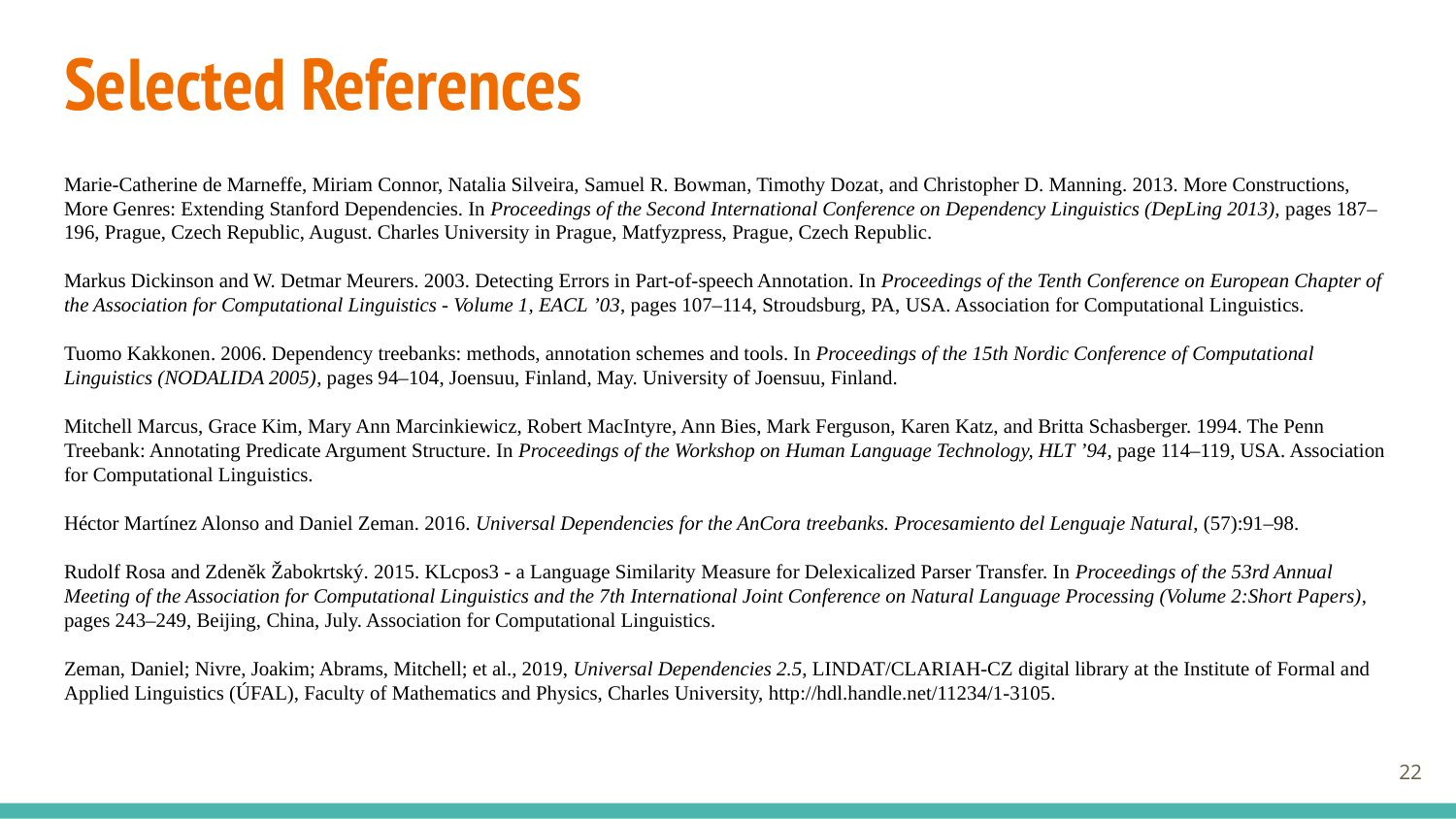

# Selected References
Marie-Catherine de Marneffe, Miriam Connor, Natalia Silveira, Samuel R. Bowman, Timothy Dozat, and Christopher D. Manning. 2013. More Constructions, More Genres: Extending Stanford Dependencies. In Proceedings of the Second International Conference on Dependency Linguistics (DepLing 2013), pages 187–196, Prague, Czech Republic, August. Charles University in Prague, Matfyzpress, Prague, Czech Republic.

Markus Dickinson and W. Detmar Meurers. 2003. Detecting Errors in Part-of-speech Annotation. In Proceedings of the Tenth Conference on European Chapter of the Association for Computational Linguistics - Volume 1, EACL ’03, pages 107–114, Stroudsburg, PA, USA. Association for Computational Linguistics.

Tuomo Kakkonen. 2006. Dependency treebanks: methods, annotation schemes and tools. In Proceedings of the 15th Nordic Conference of Computational Linguistics (NODALIDA 2005), pages 94–104, Joensuu, Finland, May. University of Joensuu, Finland.

Mitchell Marcus, Grace Kim, Mary Ann Marcinkiewicz, Robert MacIntyre, Ann Bies, Mark Ferguson, Karen Katz, and Britta Schasberger. 1994. The Penn Treebank: Annotating Predicate Argument Structure. In Proceedings of the Workshop on Human Language Technology, HLT ’94, page 114–119, USA. Association for Computational Linguistics.

Héctor Martínez Alonso and Daniel Zeman. 2016. Universal Dependencies for the AnCora treebanks. Procesamiento del Lenguaje Natural, (57):91–98.

Rudolf Rosa and Zdeněk Žabokrtský. 2015. KLcpos3 - a Language Similarity Measure for Delexicalized Parser Transfer. In Proceedings of the 53rd Annual Meeting of the Association for Computational Linguistics and the 7th International Joint Conference on Natural Language Processing (Volume 2:Short Papers), pages 243–249, Beijing, China, July. Association for Computational Linguistics.

Zeman, Daniel; Nivre, Joakim; Abrams, Mitchell; et al., 2019, Universal Dependencies 2.5, LINDAT/CLARIAH-CZ digital library at the Institute of Formal and Applied Linguistics (ÚFAL), Faculty of Mathematics and Physics, Charles University, http://hdl.handle.net/11234/1-3105.
22